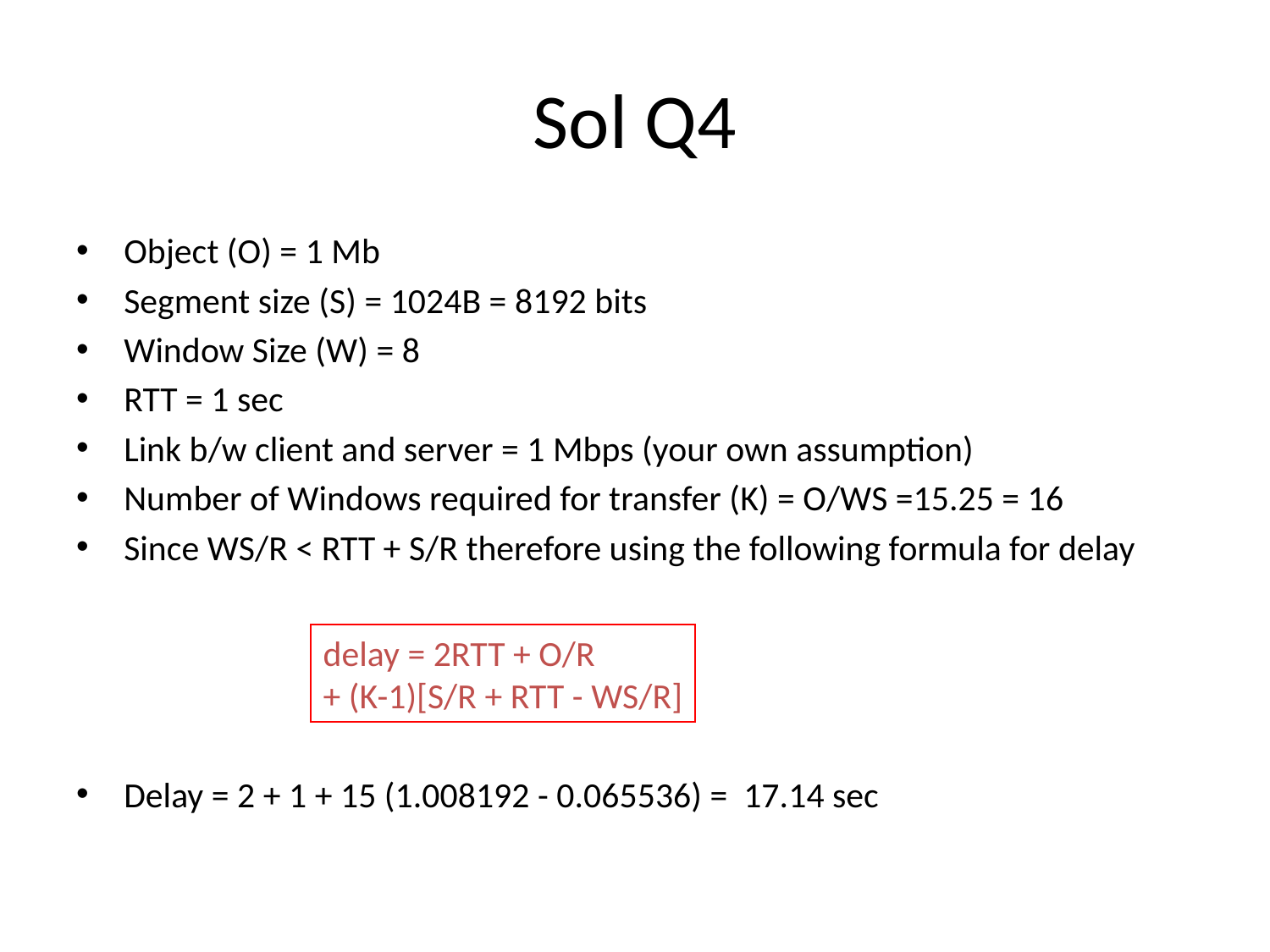

# Sol Q4
Object (O) = 1 Mb
Segment size (S) = 1024B = 8192 bits
Window Size (W) = 8
RTT = 1 sec
Link b/w client and server = 1 Mbps (your own assumption)
Number of Windows required for transfer (K) = O/WS =15.25 = 16
Since WS/R < RTT + S/R therefore using the following formula for delay

Delay = 2 + 1 + 15 (1.008192 - 0.065536) =  17.14 sec
delay = 2RTT + O/R
+ (K-1)[S/R + RTT - WS/R]